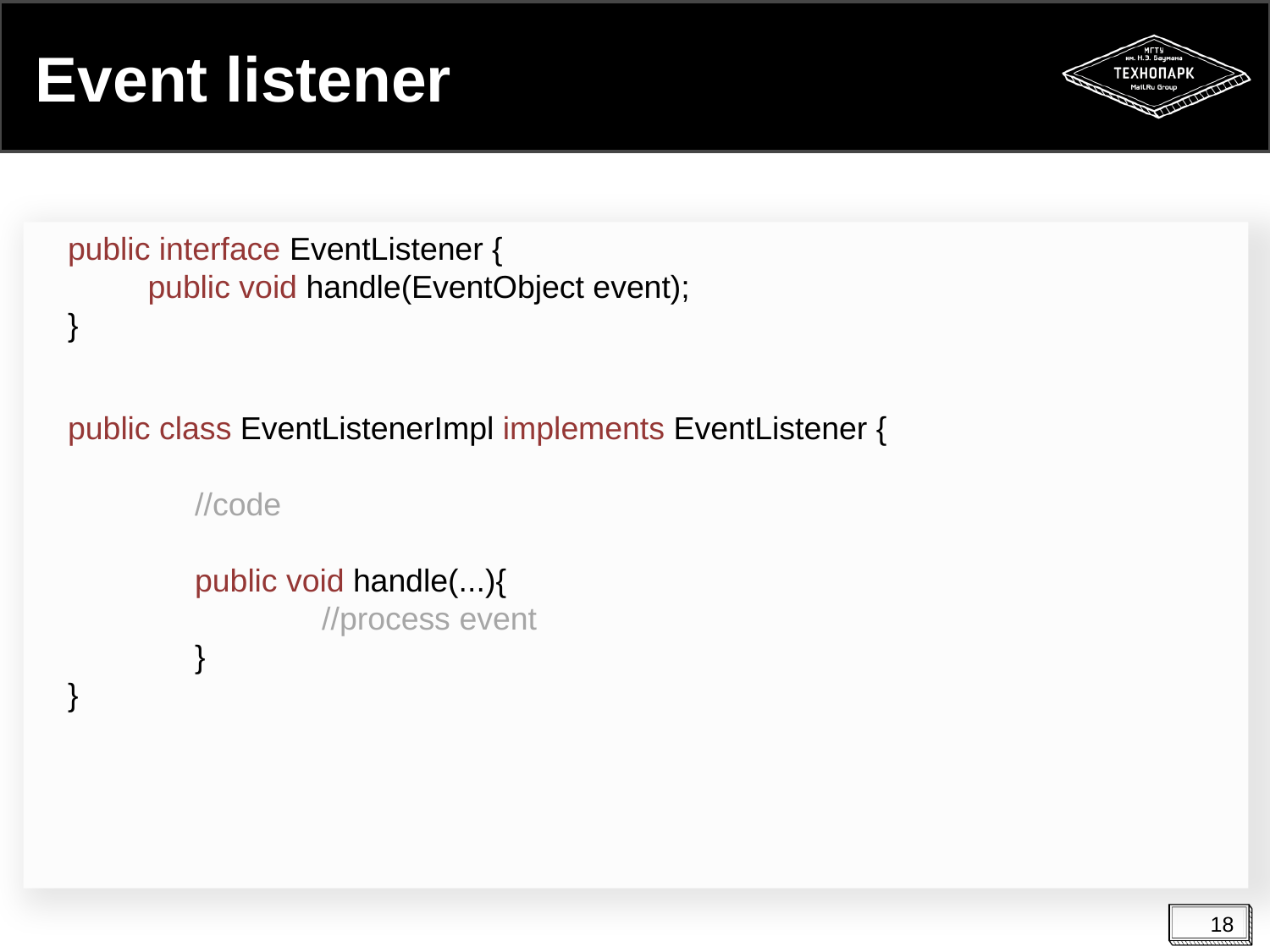

# Event listener

public interface EventListener {
         public void handle(EventObject event);
}
public class EventListenerImpl implements EventListener {

	//code

	public void handle(...){
    		//process event
	}
}
18